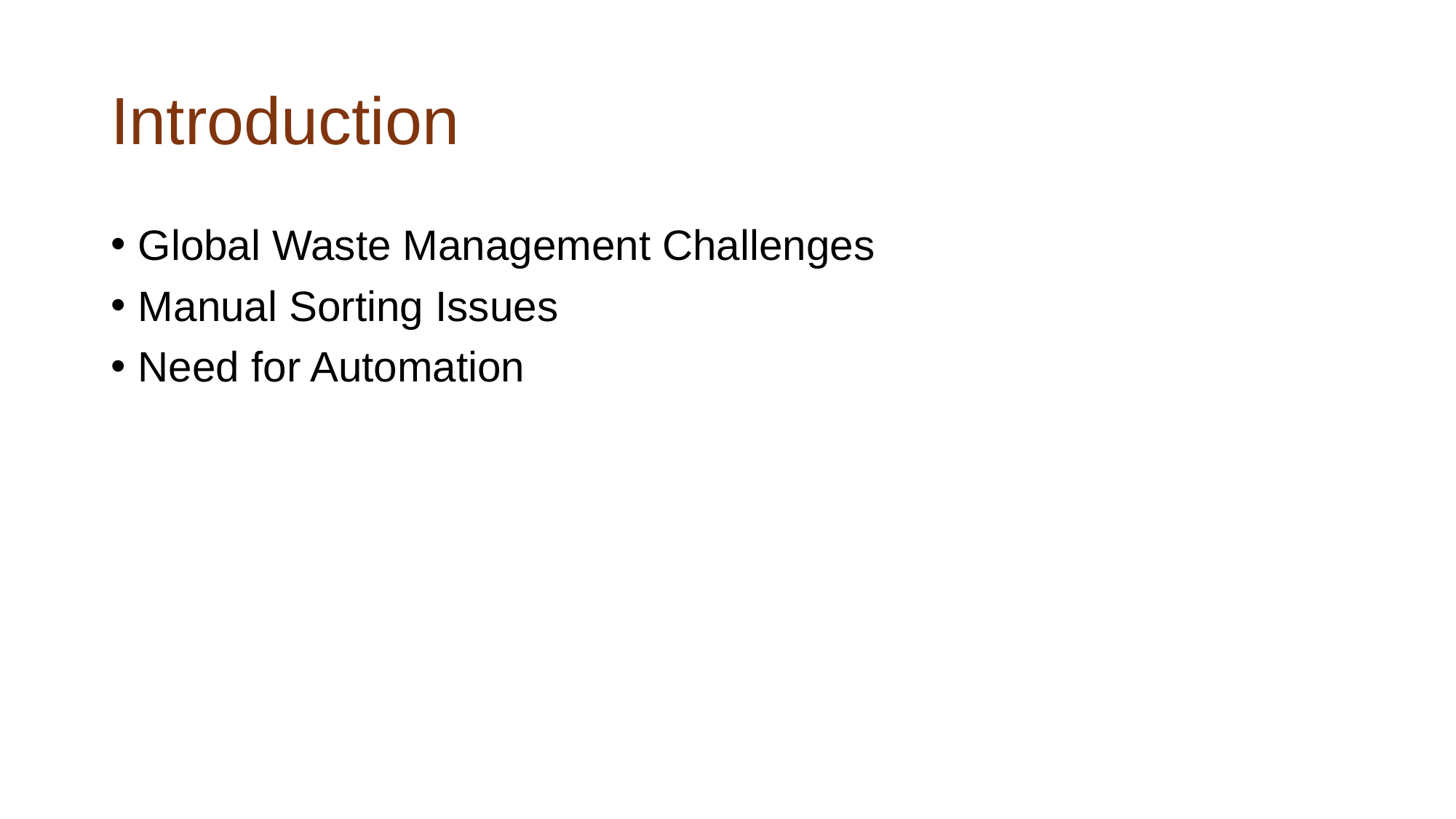

# Introduction
Global Waste Management Challenges
Manual Sorting Issues
Need for Automation